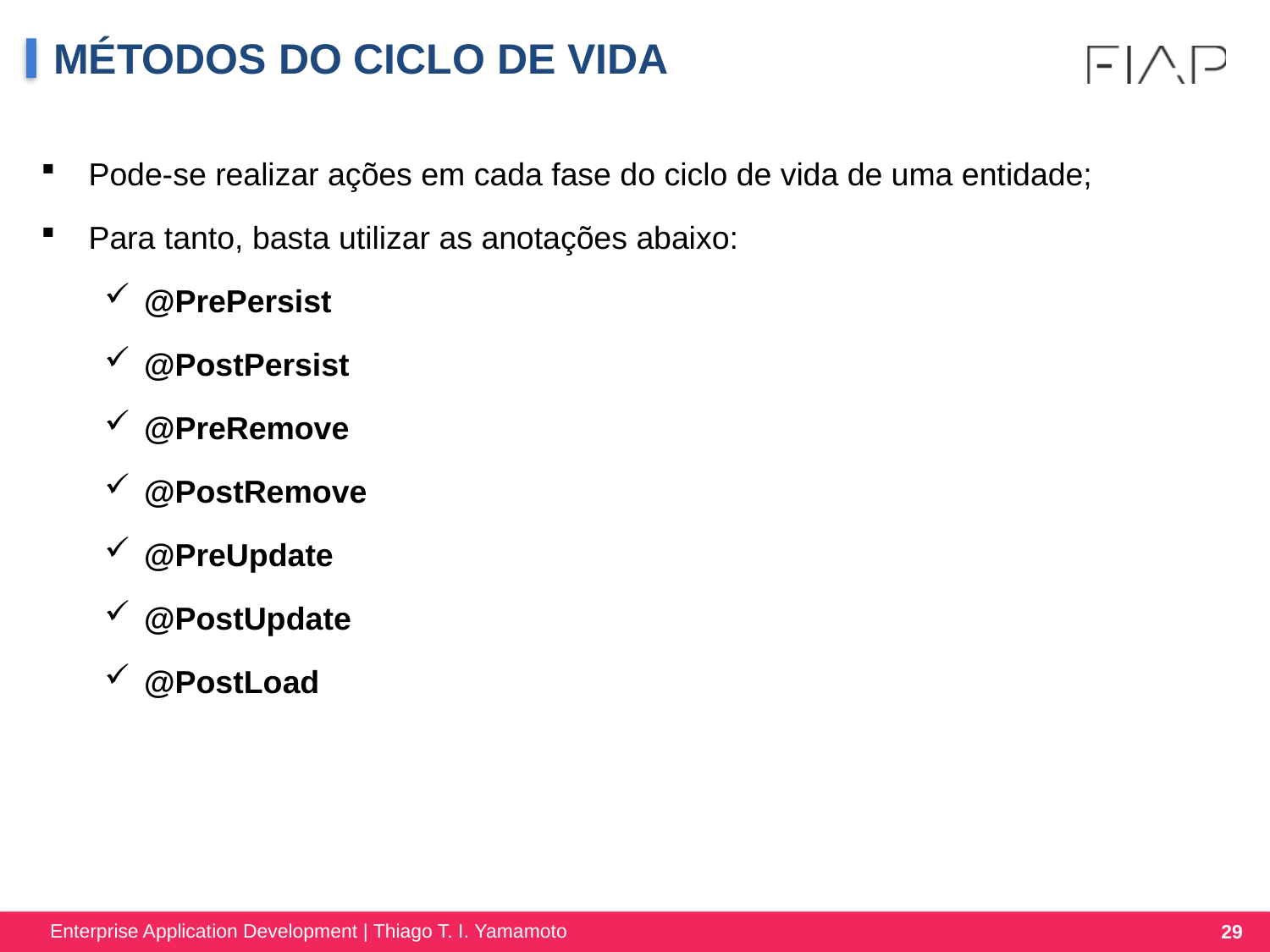

# MÉTODOS DO CICLO DE VIDA
Pode-se realizar ações em cada fase do ciclo de vida de uma entidade;
Para tanto, basta utilizar as anotações abaixo:
@PrePersist
@PostPersist
@PreRemove
@PostRemove
@PreUpdate
@PostUpdate
@PostLoad